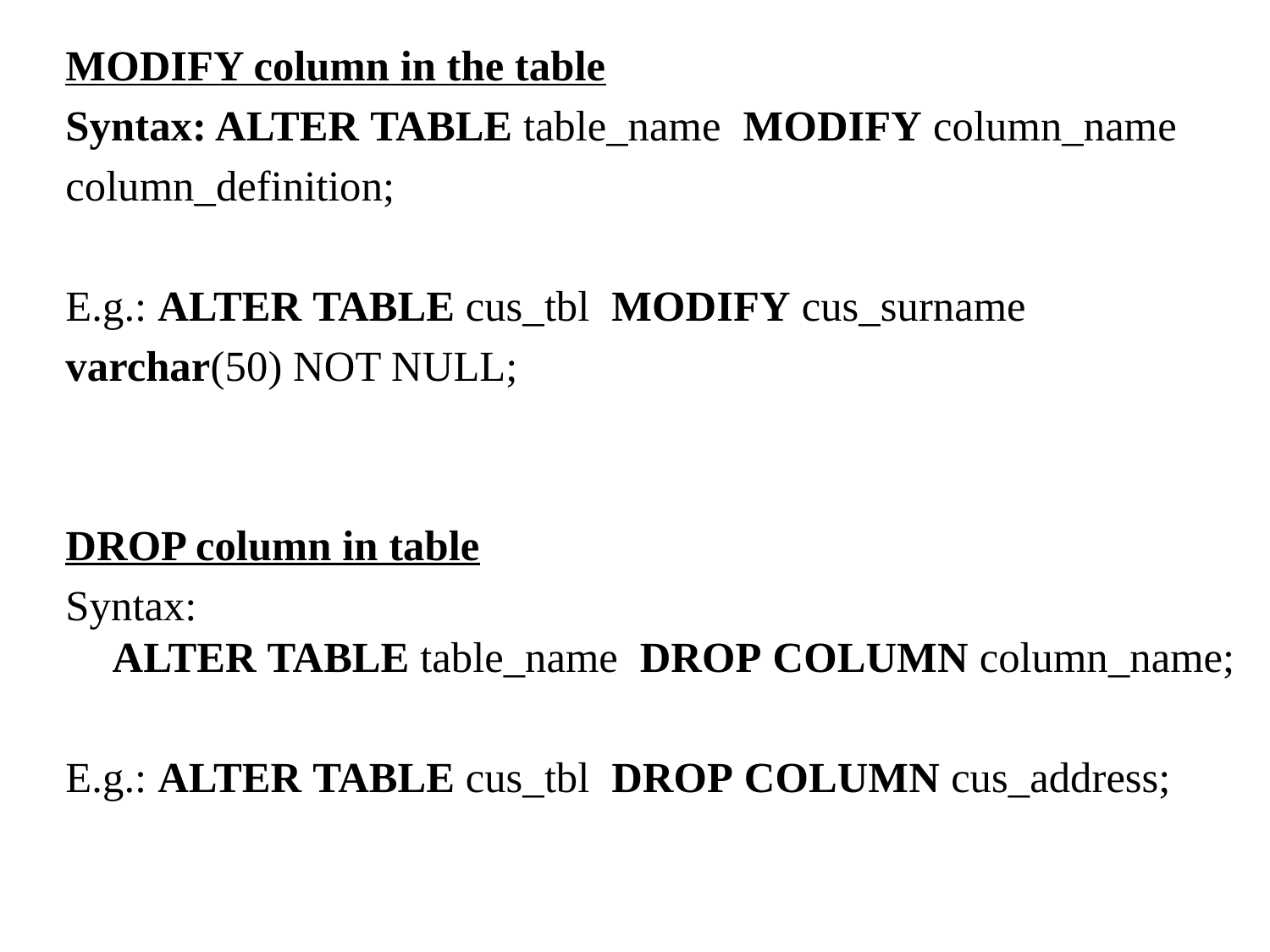

MODIFY column in the table
Syntax: ALTER TABLE table_name  MODIFY column_name
column_definition;

E.g.: ALTER TABLE cus_tbl  MODIFY cus_surname
varchar(50) NOT NULL;

DROP column in table
Syntax: ALTER TABLE table_name  DROP COLUMN column_name;

E.g.: ALTER TABLE cus_tbl  DROP COLUMN cus_address;